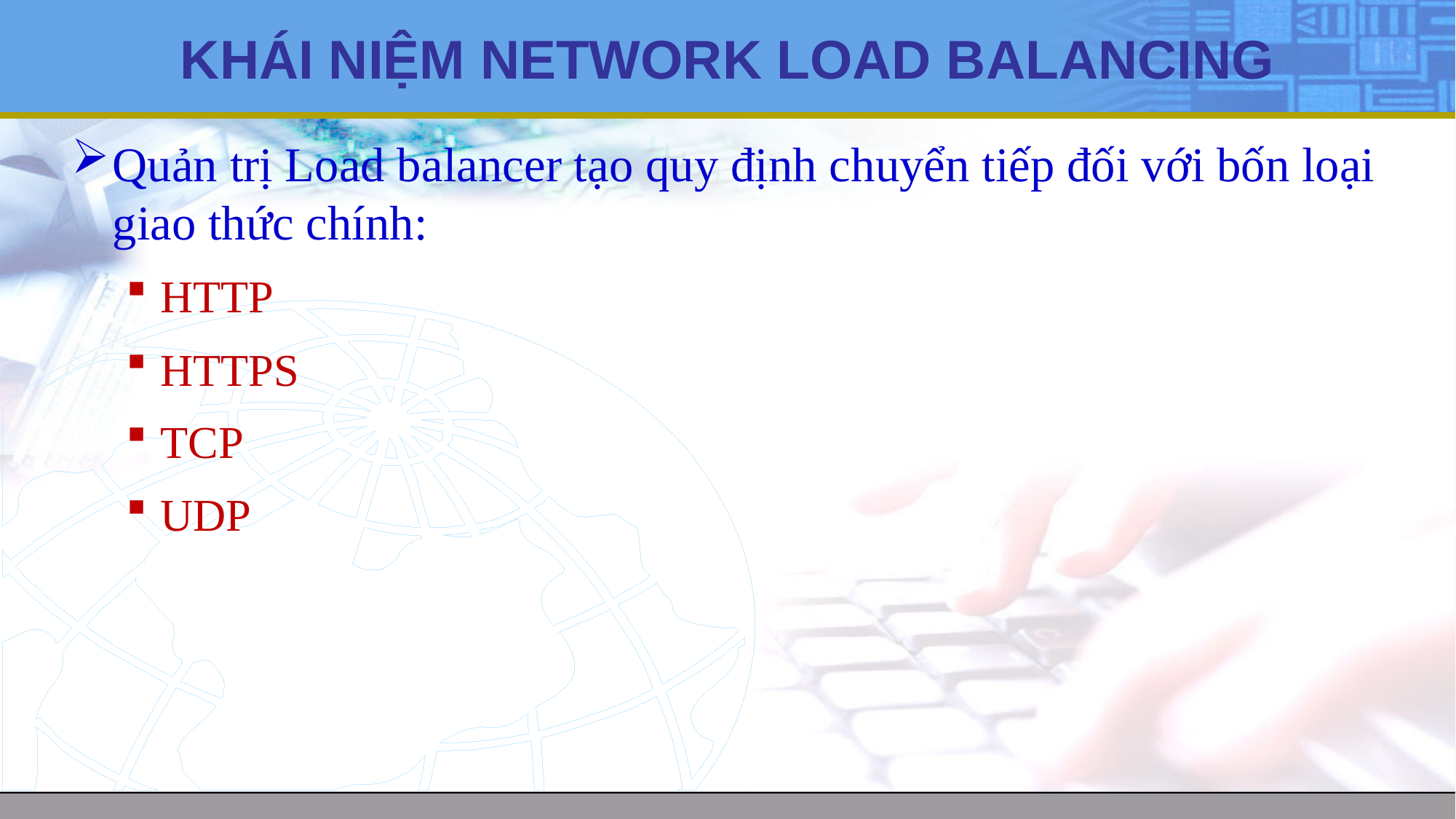

# KHÁI NIỆM NETWORK LOAD BALANCING
Quản trị Load balancer tạo quy định chuyển tiếp đối với bốn loại giao thức chính:
HTTP
HTTPS
TCP
UDP